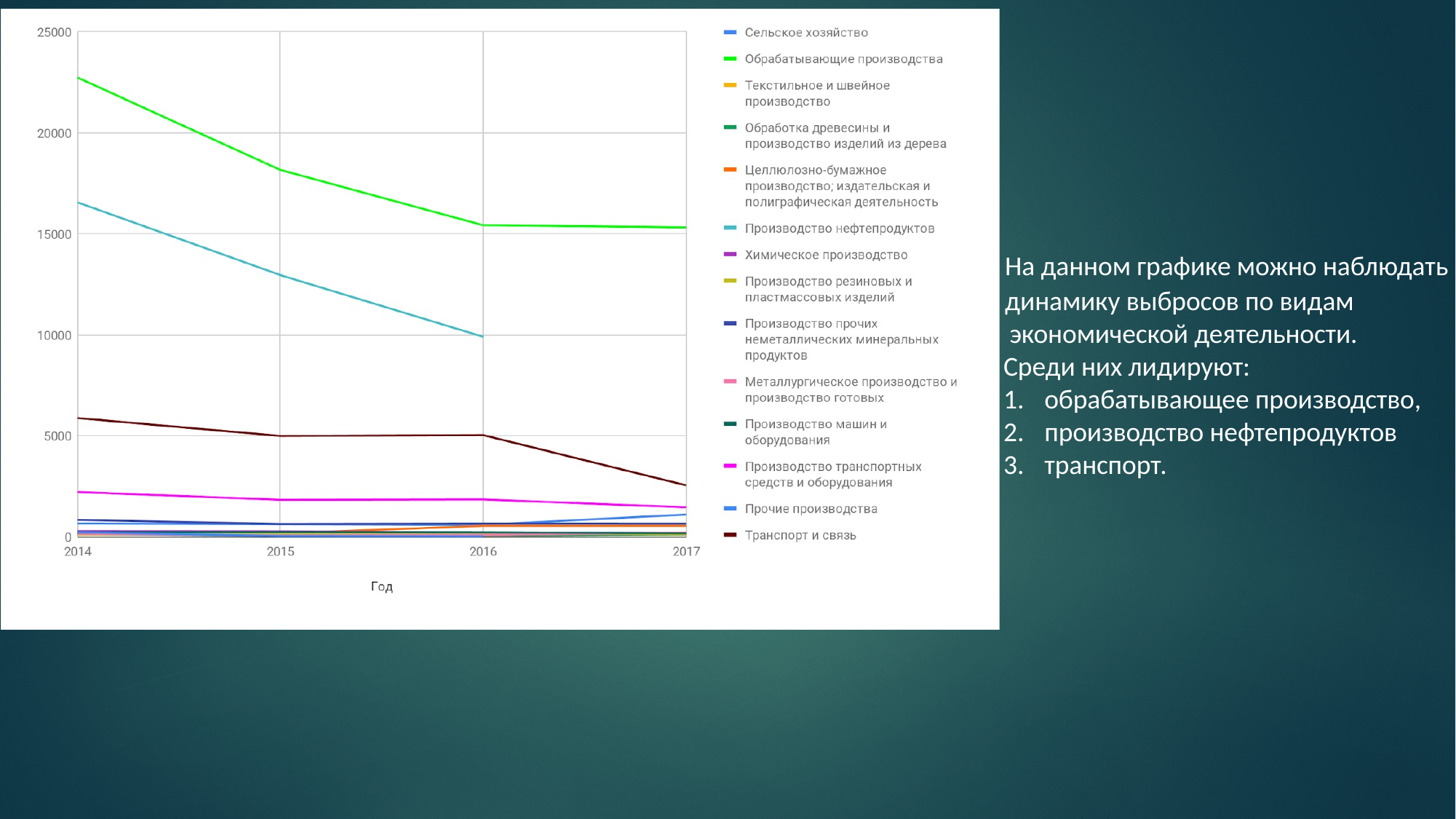

На данном графике можно наблюдать
динамику выбросов по видам
 экономической деятельности.
Среди них лидируют:
обрабатывающее производство,
производство нефтепродуктов
транспорт.